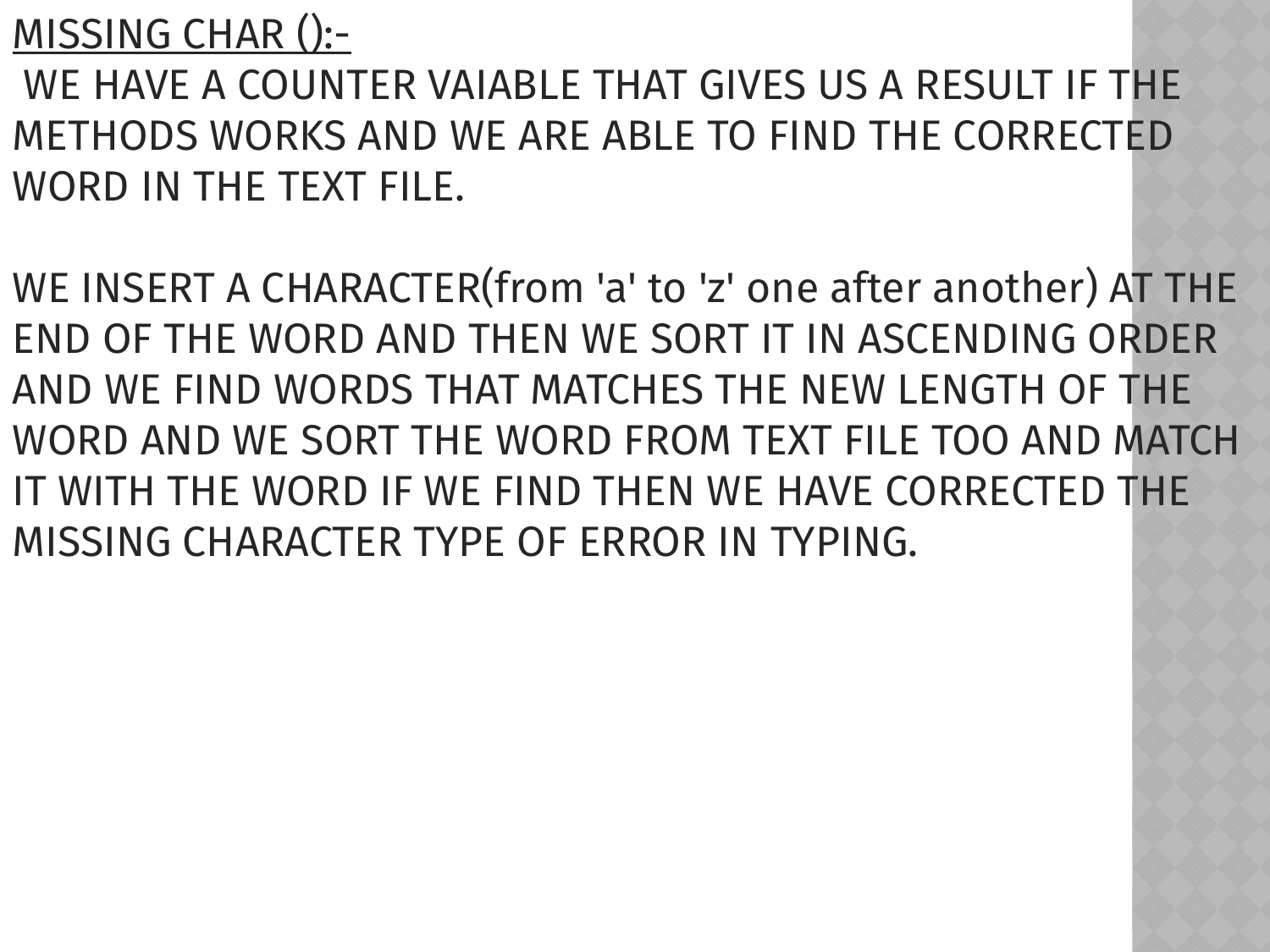

MISSING CHAR ():-
 WE HAVE A COUNTER VAIABLE THAT GIVES US A RESULT IF THE METHODS WORKS AND WE ARE ABLE TO FIND THE CORRECTED WORD IN THE TEXT FILE.

WE INSERT A CHARACTER(from 'a' to 'z' one after another) AT THE END OF THE WORD AND THEN WE SORT IT IN ASCENDING ORDER AND WE FIND WORDS THAT MATCHES THE NEW LENGTH OF THE WORD AND WE SORT THE WORD FROM TEXT FILE TOO AND MATCH IT WITH THE WORD IF WE FIND THEN WE HAVE CORRECTED THE MISSING CHARACTER TYPE OF ERROR IN TYPING.